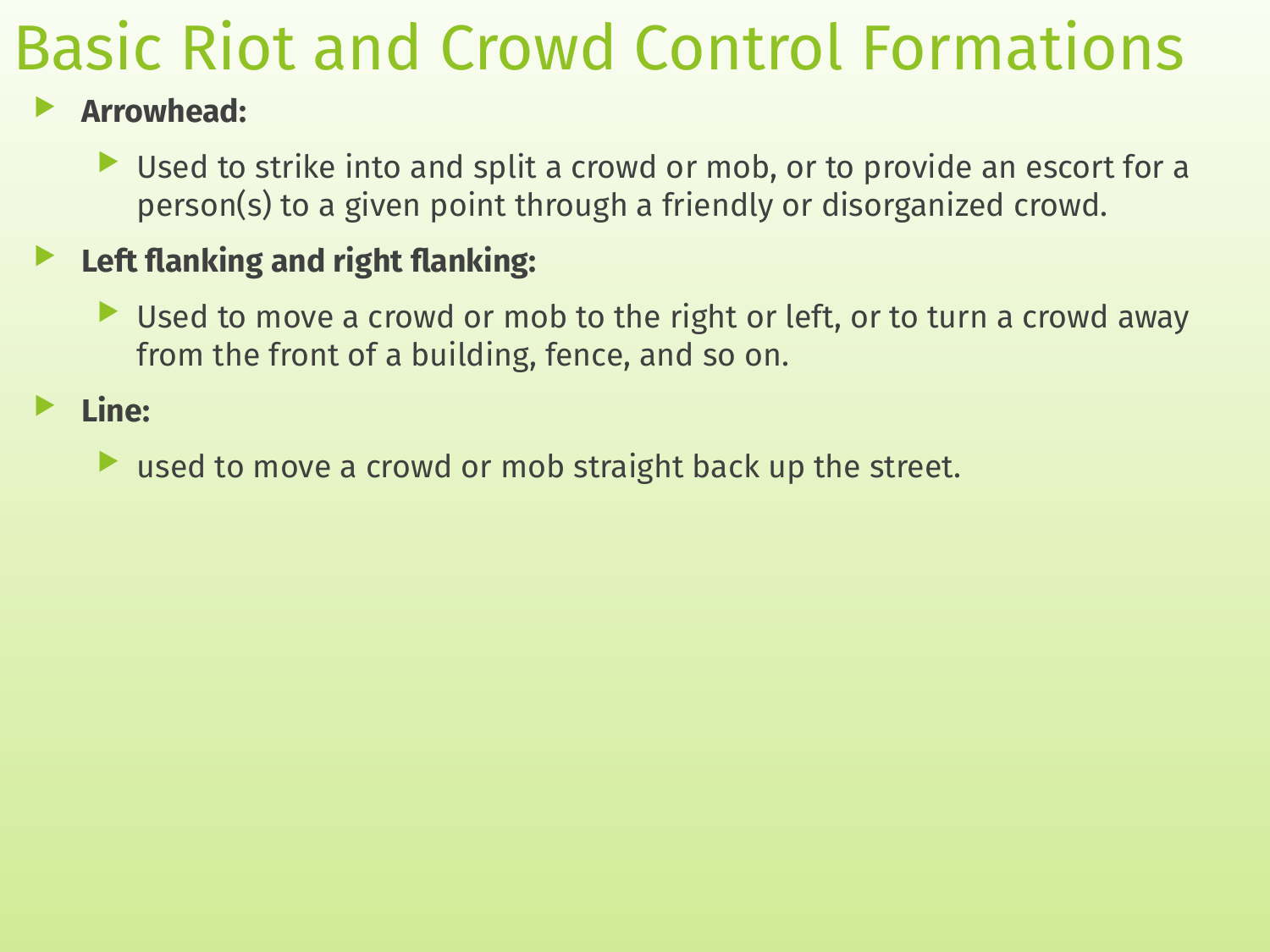

# Basic Riot and Crowd Control Formations
Arrowhead:
Used to strike into and split a crowd or mob, or to provide an escort for a person(s) to a given point through a friendly or disorganized crowd.
Left flanking and right flanking:
Used to move a crowd or mob to the right or left, or to turn a crowd away from the front of a building, fence, and so on.
Line:
used to move a crowd or mob straight back up the street.

14